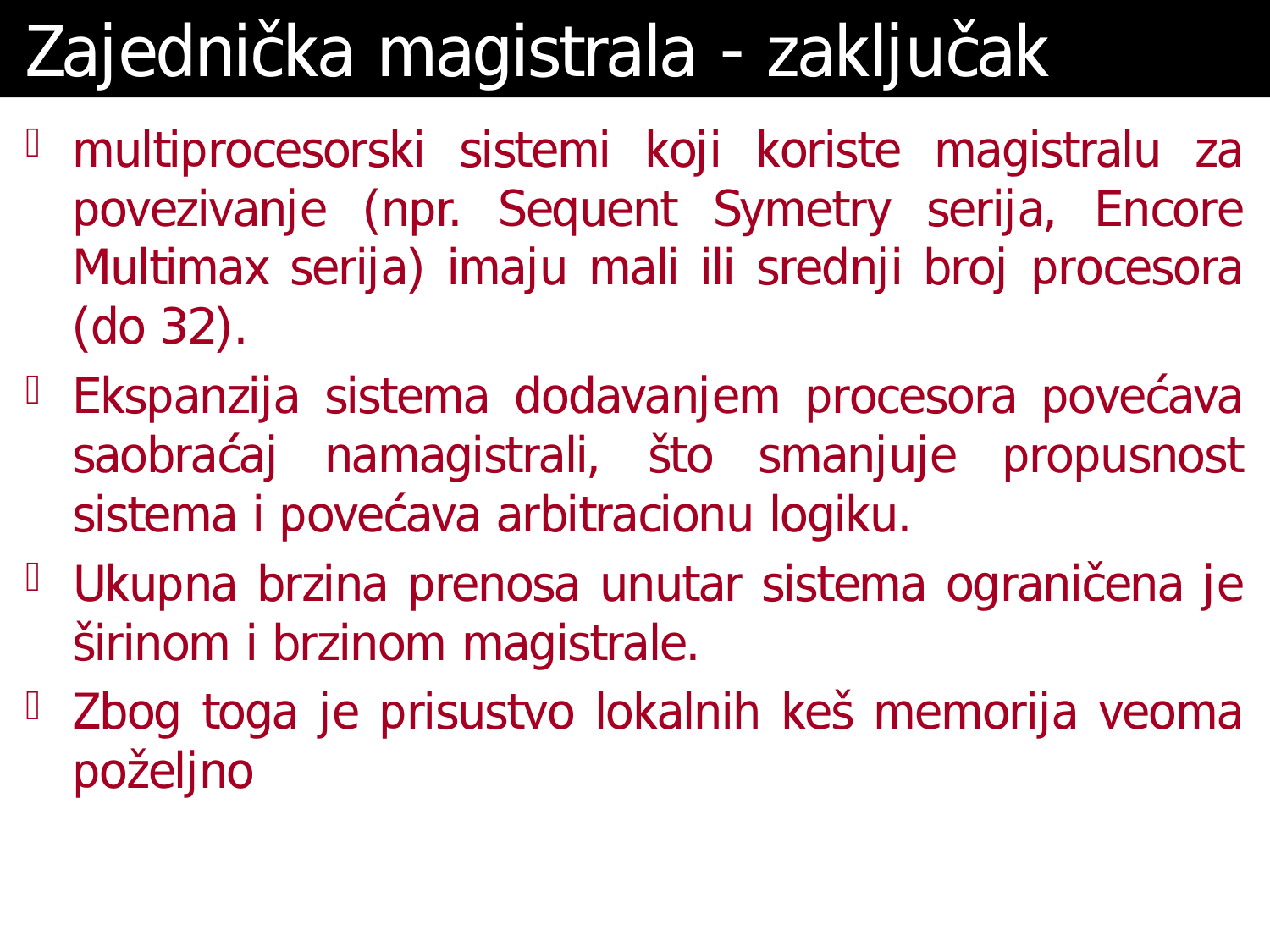

# Zajednička magistrala - zaključak
multiprocesorski sistemi koji koriste magistralu za povezivanje (npr. Sequent Symetry serija, Encore Multimax serija) imaju mali ili srednji broj procesora (do 32).
Ekspanzija sistema dodavanjem procesora povećava saobraćaj namagistrali, što smanjuje propusnost sistema i povećava arbitracionu logiku.
Ukupna brzina prenosa unutar sistema ograničena je širinom i brzinom magistrale.
Zbog toga je prisustvo lokalnih keš memorija veoma poželjno